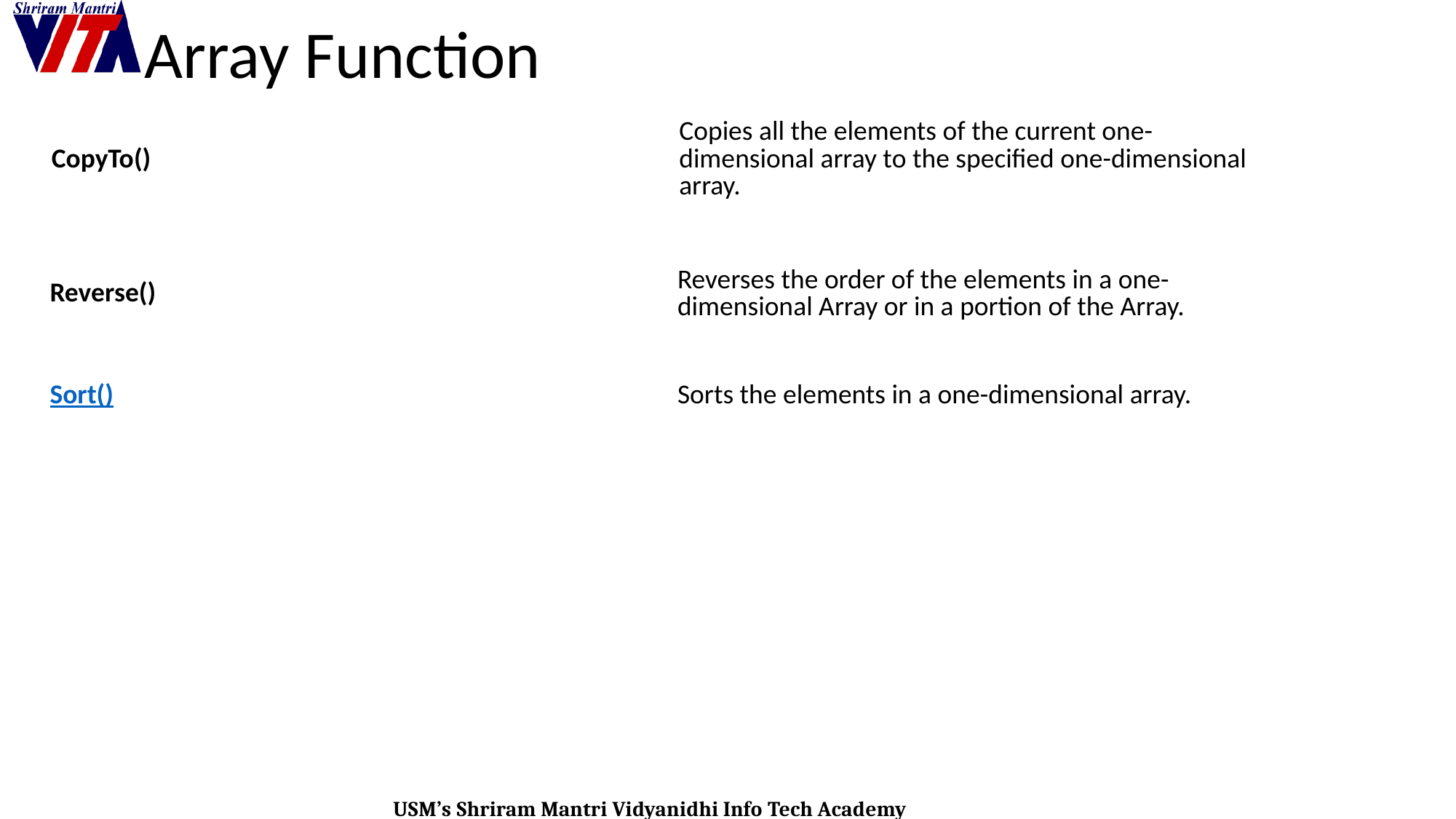

# Array Function
| CopyTo() | Copies all the elements of the current one-dimensional array to the specified one-dimensional array. |
| --- | --- |
| Reverse() | Reverses the order of the elements in a one-dimensional Array or in a portion of the Array. |
| --- | --- |
| Sort() | Sorts the elements in a one-dimensional array. |
| --- | --- |